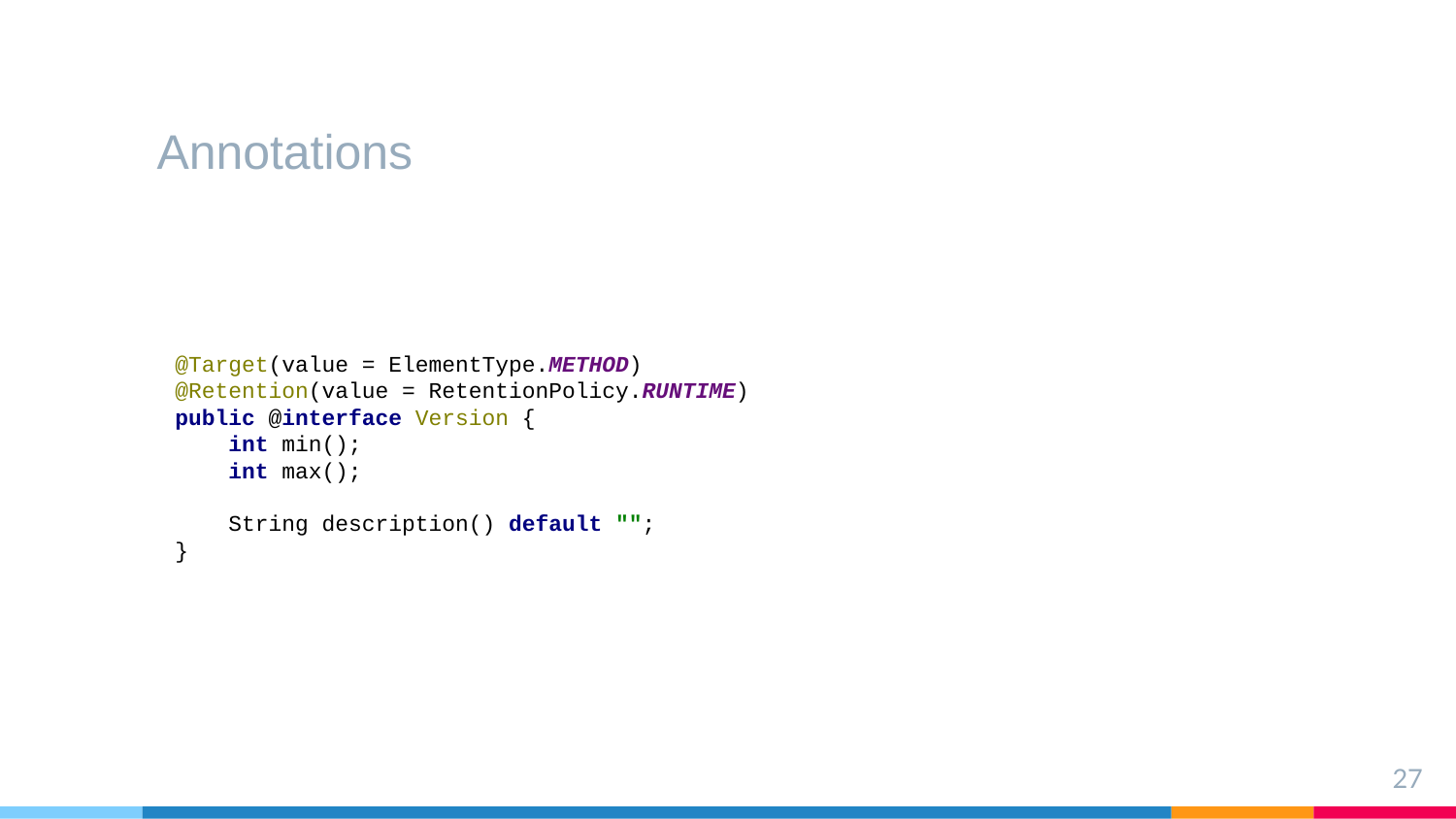

# Annotations

@Target(value = ElementType.METHOD)
@Retention(value = RetentionPolicy.RUNTIME)
public @interface Version {
    int min();
    int max();
    String description() default "";
}
27